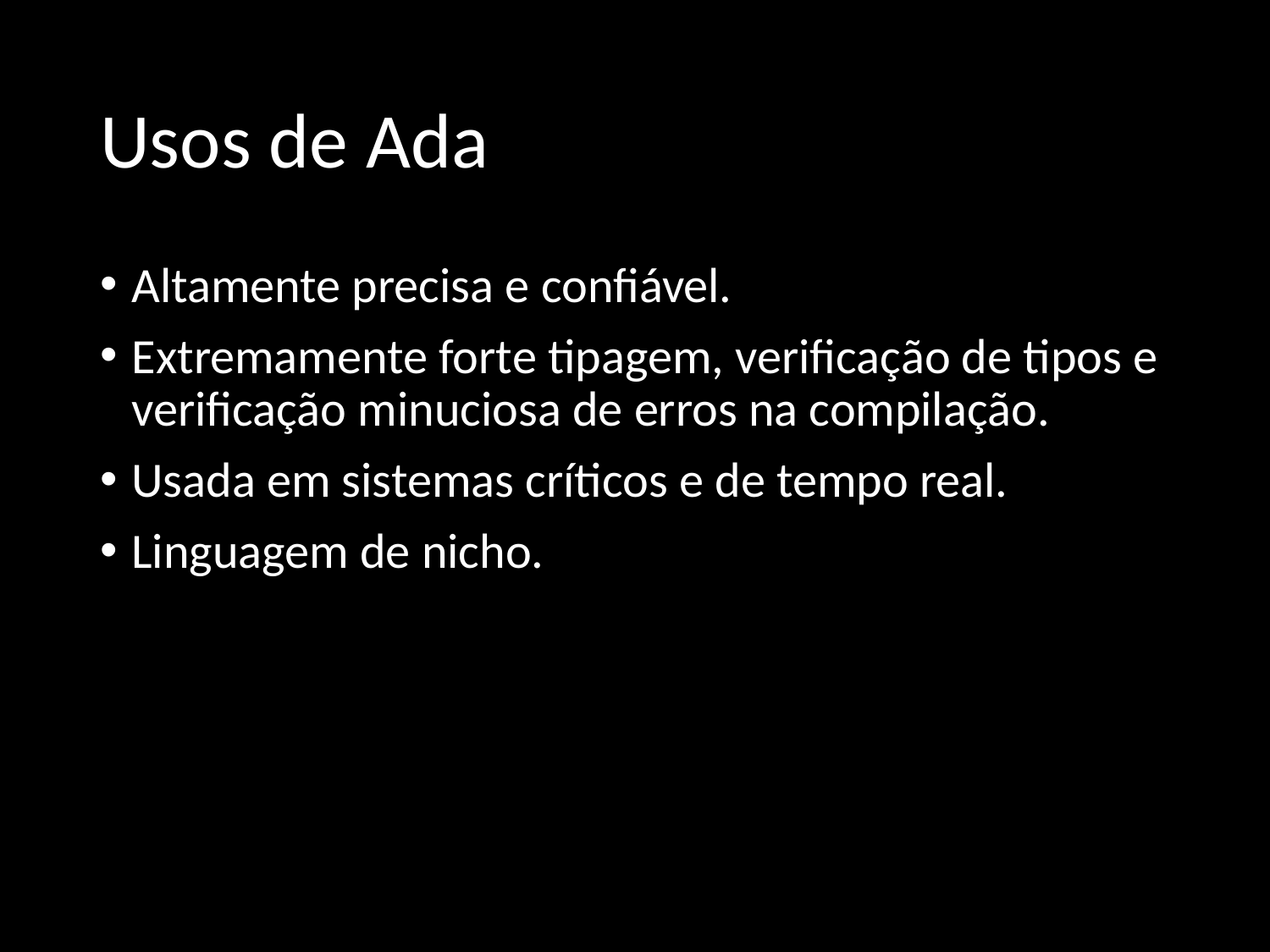

# Usos de Ada
Altamente precisa e confiável.
Extremamente forte tipagem, verificação de tipos e verificação minuciosa de erros na compilação.
Usada em sistemas críticos e de tempo real.
Linguagem de nicho.